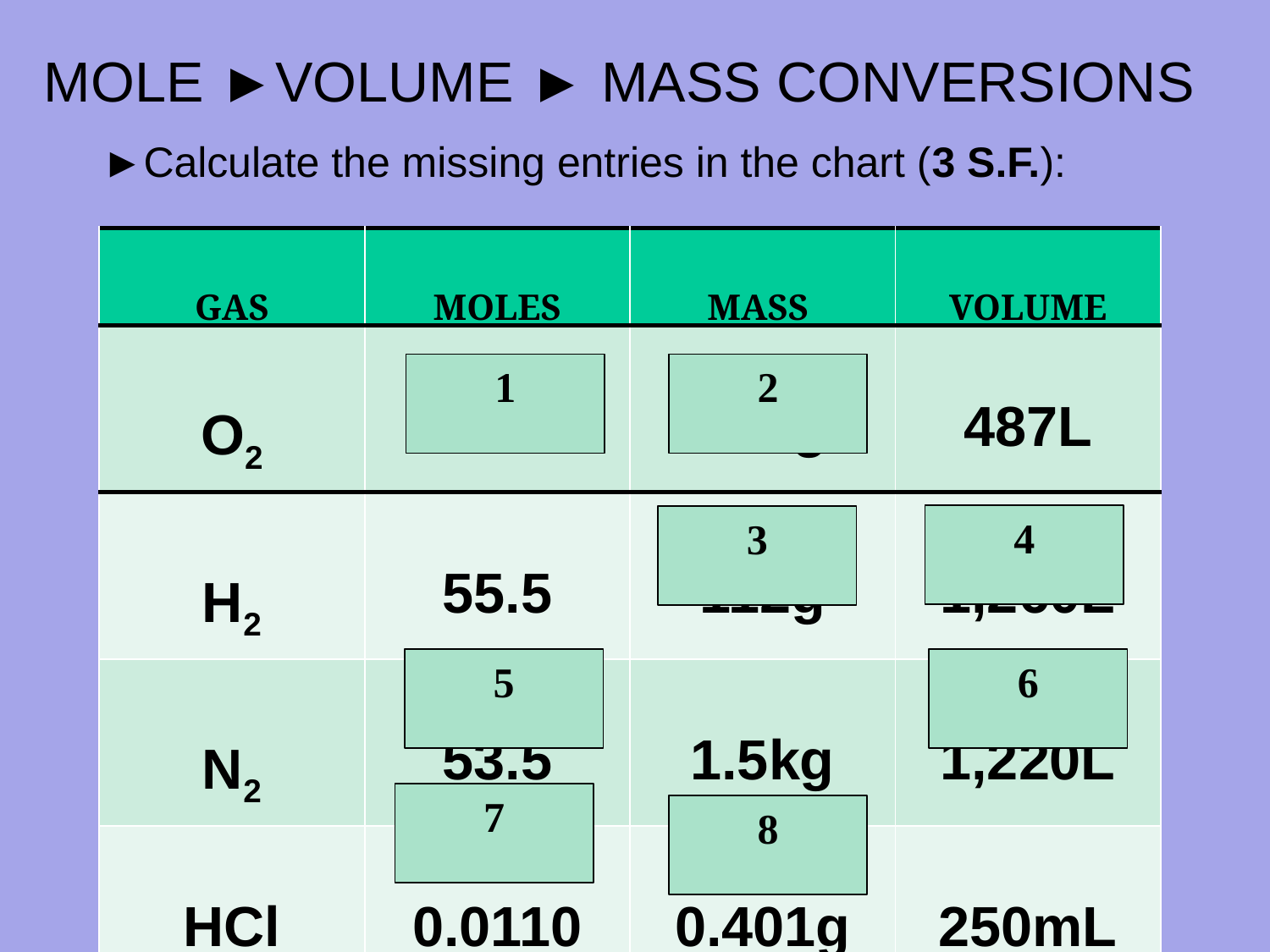

MOLE ►VOLUME ► MASS CONVERSIONS
►Calculate the missing entries in the chart (3 S.F.):
| GAS | MOLES | MASS | VOLUME |
| --- | --- | --- | --- |
| O2 | 21.4 | 686g | 487L |
| H2 | 55.5 | 112g | 1,260L |
| N2 | 53.5 | 1.5kg | 1,220L |
| HCl | 0.0110 | 0.401g | 250mL |
1
2
4
3
5
6
7
8